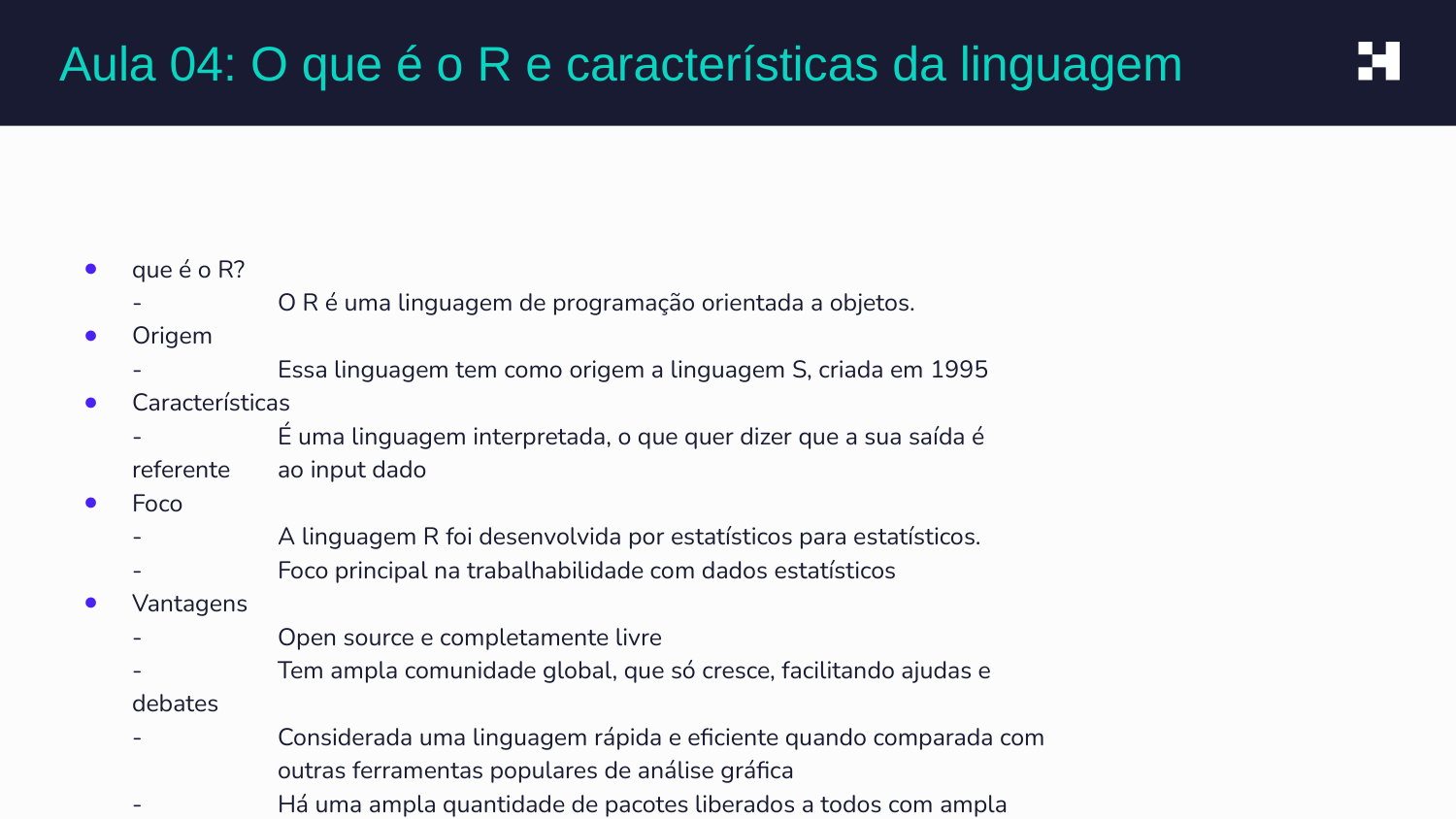

# Aula 04: O que é o R e características da linguagem
que é o R?
	-	O R é uma linguagem de programação orientada a objetos.
Origem
	-	Essa linguagem tem como origem a linguagem S, criada em 1995
Características
	-	É uma linguagem interpretada, o que quer dizer que a sua saída é referente 	ao input dado
Foco
	-	A linguagem R foi desenvolvida por estatísticos para estatísticos.
	-	Foco principal na trabalhabilidade com dados estatísticos
Vantagens
	-	Open source e completamente livre
	-	Tem ampla comunidade global, que só cresce, facilitando ajudas e debates
	-	Considerada uma linguagem rápida e eficiente quando comparada com 	outras ferramentas populares de análise gráfica
	-	Há uma ampla quantidade de pacotes liberados a todos com ampla aplicação

	-